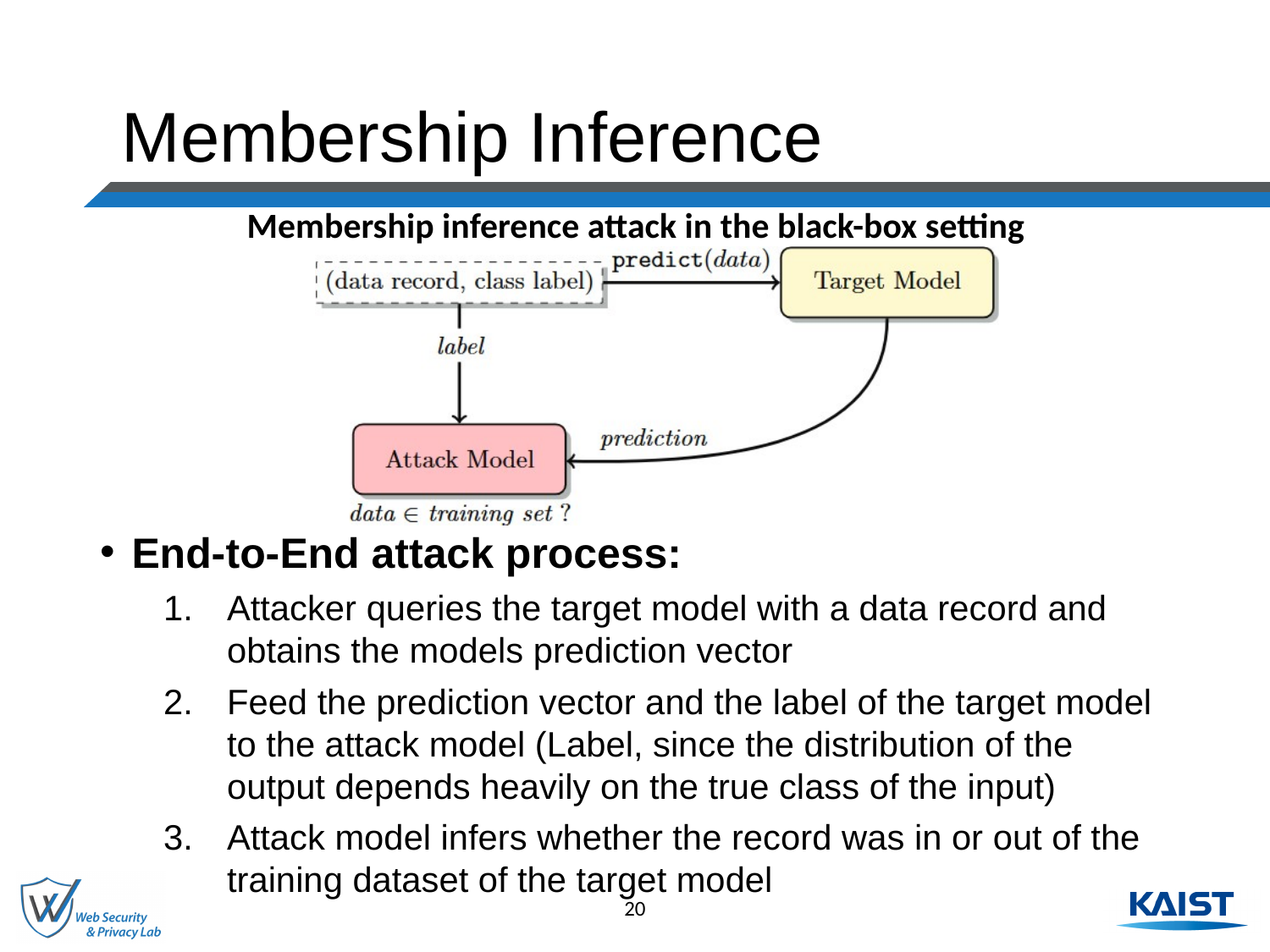

# Membership Inference
Membership inference attack in the black-box setting

End-to-End attack process:
Attacker queries the target model with a data record and obtains the models prediction vector
Feed the prediction vector and the label of the target model to the attack model (Label, since the distribution of the output depends heavily on the true class of the input)
Attack model infers whether the record was in or out of the training dataset of the target model

20